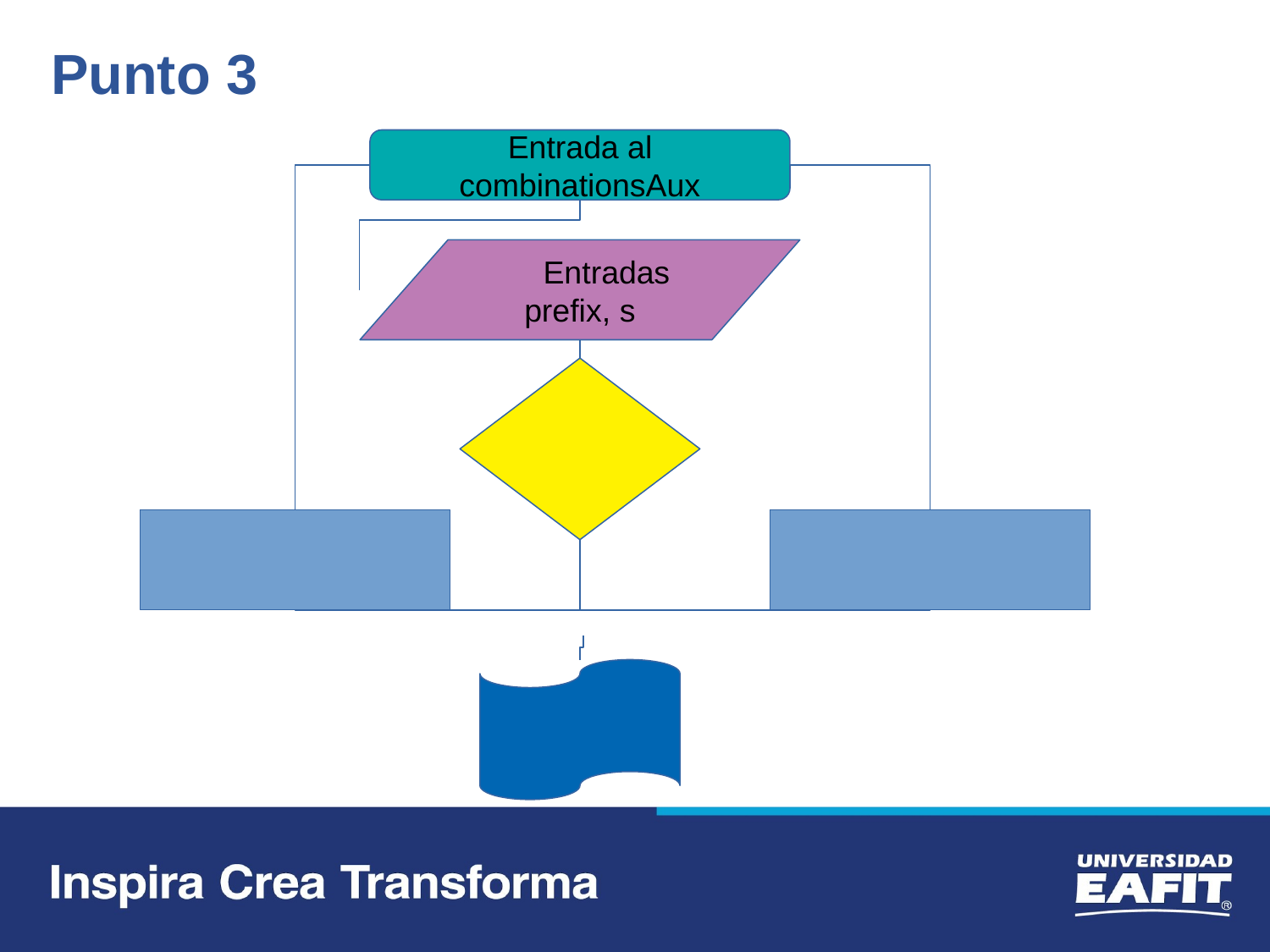

Punto 3
Entrada al combinationsAux
      Entradas prefix, s